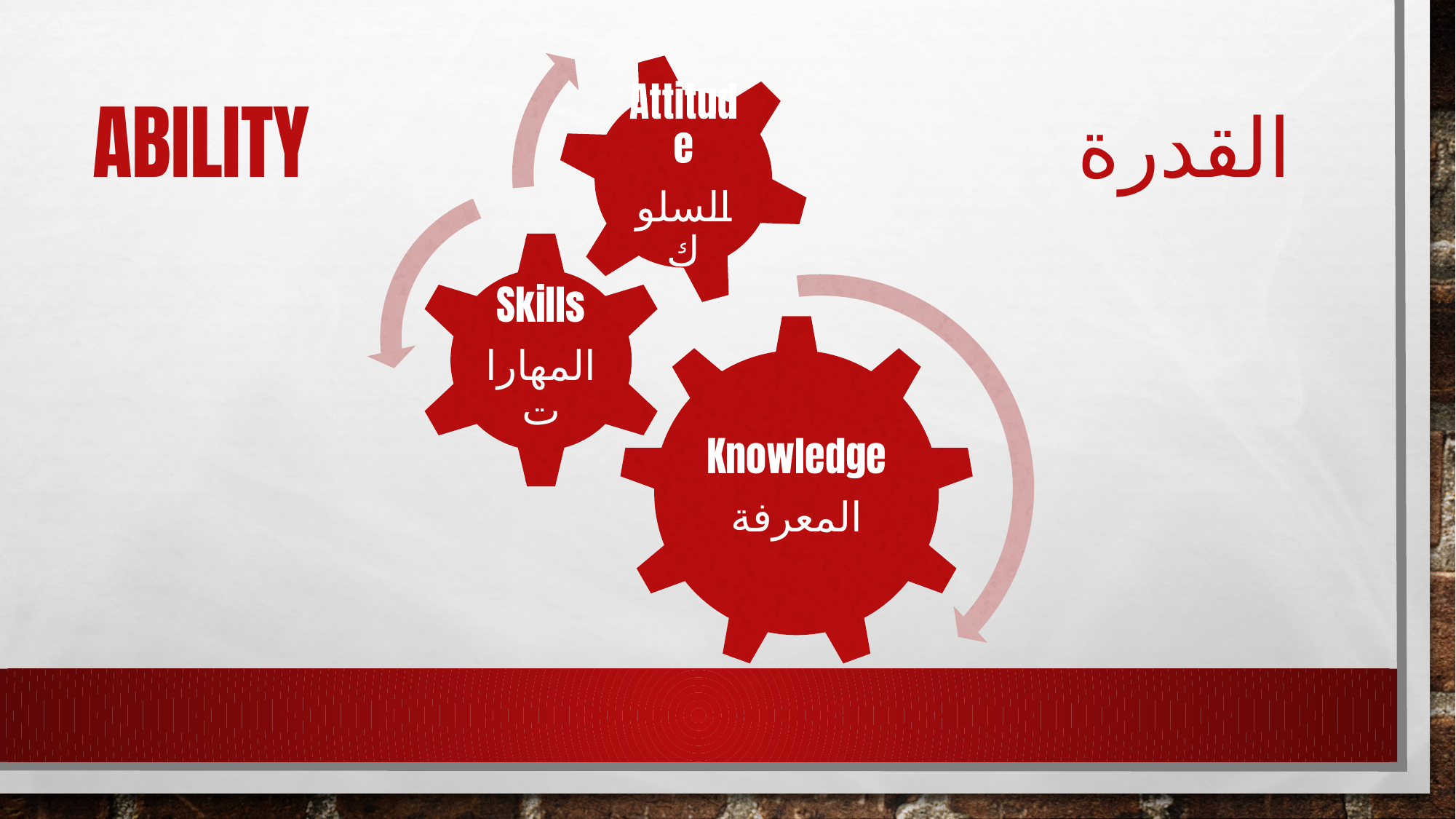

Knowledge
المعرفة
Skills
المهارات
Attitude
السلوك
القدرة
# Ability